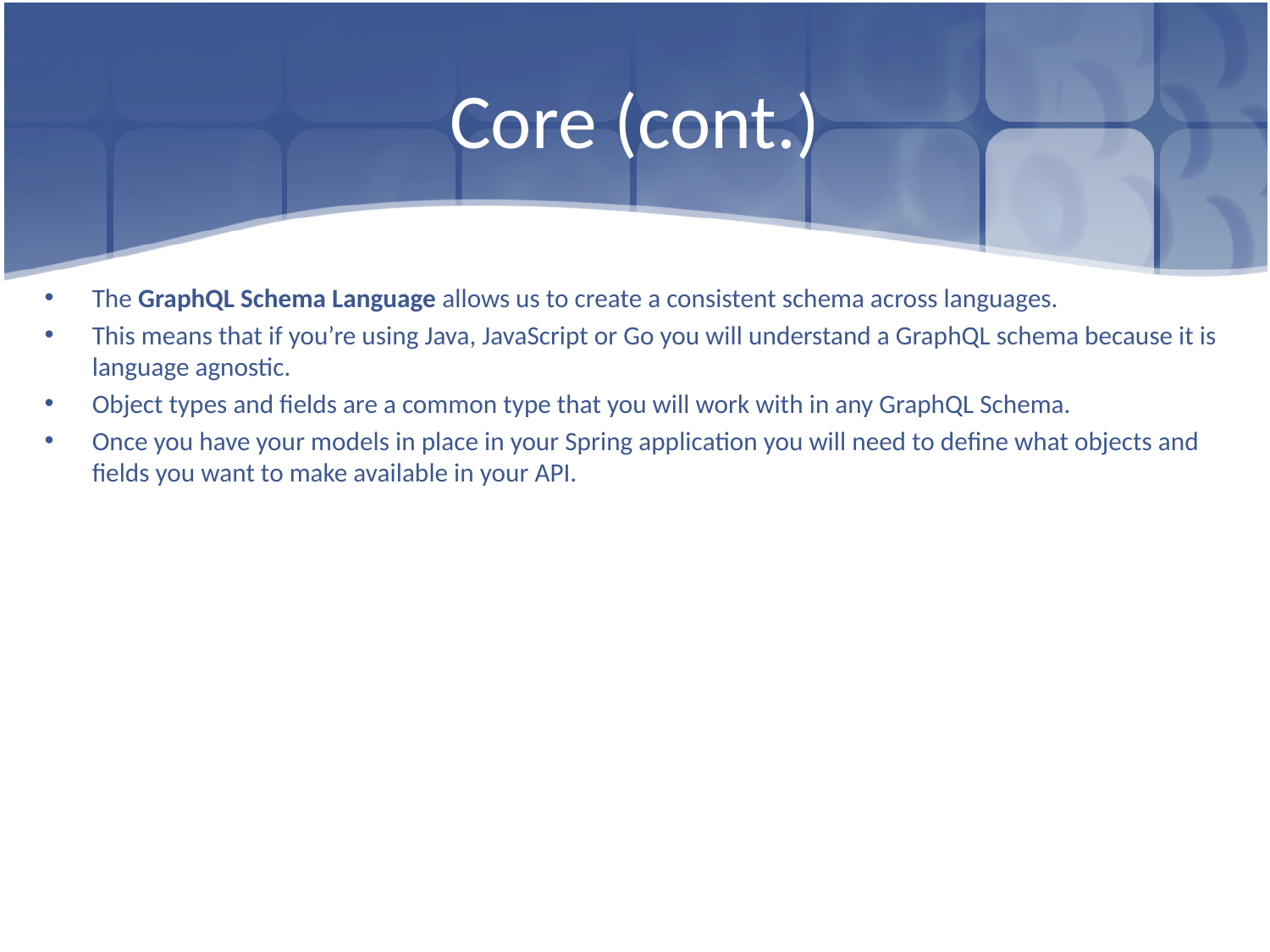

# Core (cont.)
The GraphQL Schema Language allows us to create a consistent schema across languages.
This means that if you’re using Java, JavaScript or Go you will understand a GraphQL schema because it is language agnostic.
Object types and fields are a common type that you will work with in any GraphQL Schema.
Once you have your models in place in your Spring application you will need to define what objects and fields you want to make available in your API.